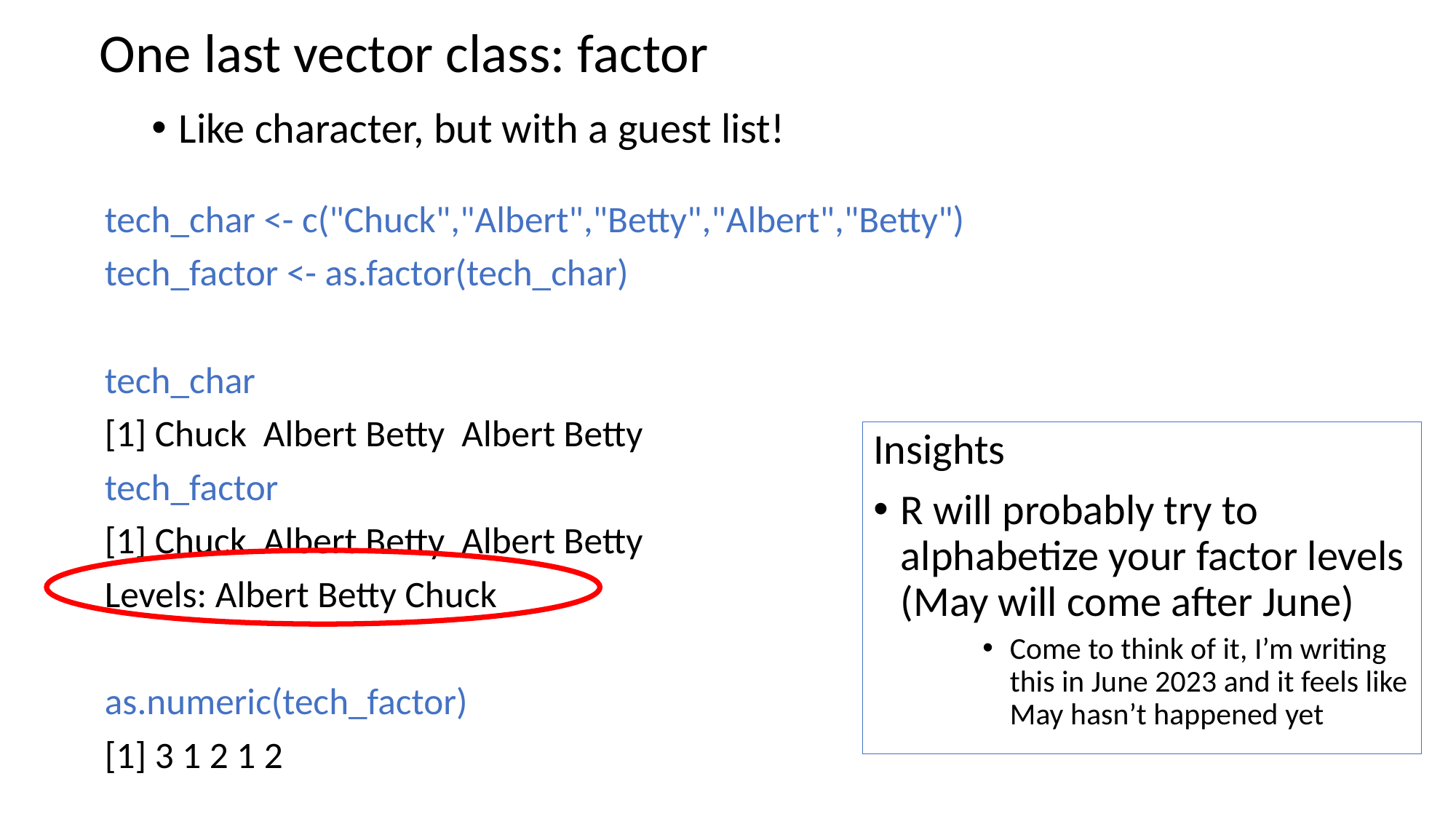

# One last vector class: factor
Like character, but with a guest list!
tech_char <- c("Chuck","Albert","Betty","Albert","Betty")
tech_factor <- as.factor(tech_char)

tech_char
[1] Chuck  Albert Betty  Albert Betty
tech_factor
[1] Chuck  Albert Betty  Albert Betty
Levels: Albert Betty Chuck

as.numeric(tech_factor)
[1] 3 1 2 1 2

Insights
R will probably try to alphabetize your factor levels (May will come after June)
Come to think of it, I’m writing this in June 2023 and it feels like May hasn’t happened yet